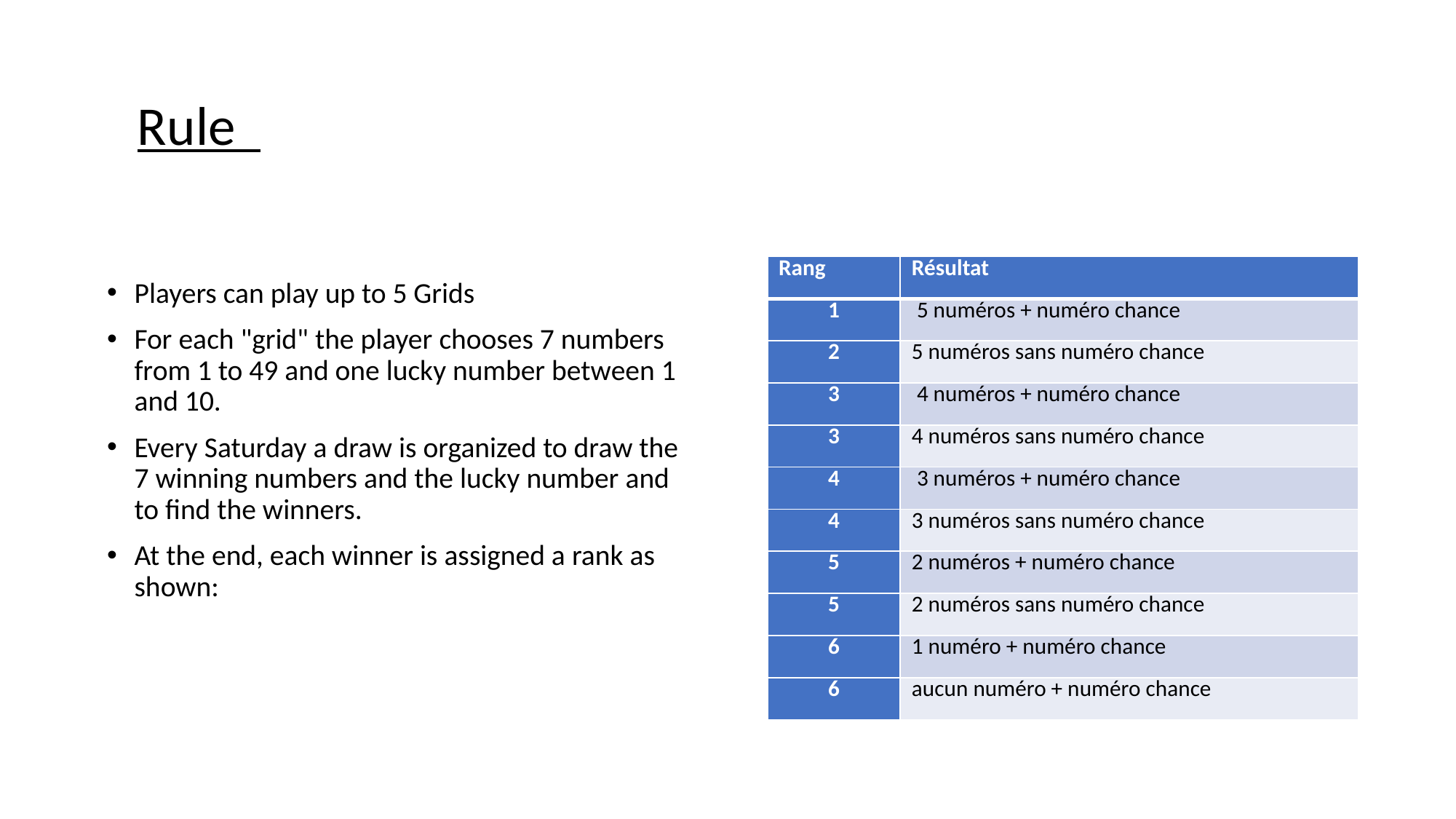

# Rule  Game Rules
Players can play up to 5 Grids
For each "grid" the player chooses 7 numbers from 1 to 49 and one lucky number between 1 and 10.
Every Saturday a draw is organized to draw the 7 winning numbers and the lucky number and to find the winners.
At the end, each winner is assigned a rank as shown:

| Rang | Résultat |
| --- | --- |
| 1 | 5 numéros + numéro chance |
| 2 | 5 numéros sans numéro chance |
| 3 | 4 numéros + numéro chance |
| 3 | 4 numéros sans numéro chance |
| 4 | 3 numéros + numéro chance |
| 4 | 3 numéros sans numéro chance |
| 5 | 2 numéros + numéro chance |
| 5 | 2 numéros sans numéro chance |
| 6 | 1 numéro + numéro chance |
| 6 | aucun numéro + numéro chance |